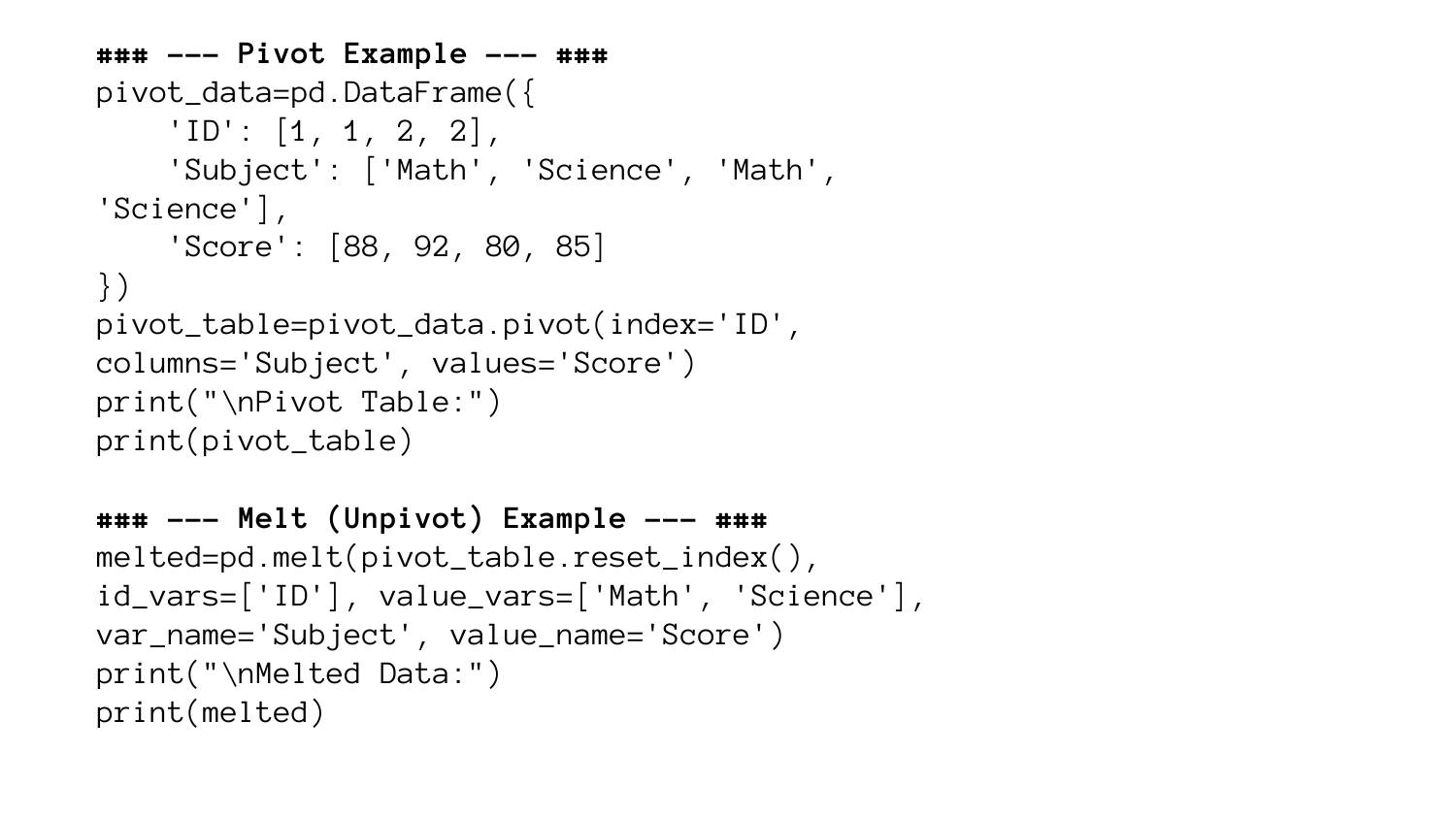

### --- Pivot Example --- ###
pivot_data=pd.DataFrame({
    'ID': [1, 1, 2, 2],
    'Subject': ['Math', 'Science', 'Math', 'Science'],
    'Score': [88, 92, 80, 85]
})
pivot_table=pivot_data.pivot(index='ID', columns='Subject', values='Score')
print("\nPivot Table:")
print(pivot_table)

### --- Melt (Unpivot) Example --- ###
melted=pd.melt(pivot_table.reset_index(), id_vars=['ID'], value_vars=['Math', 'Science'], var_name='Subject', value_name='Score')
print("\nMelted Data:")
print(melted)